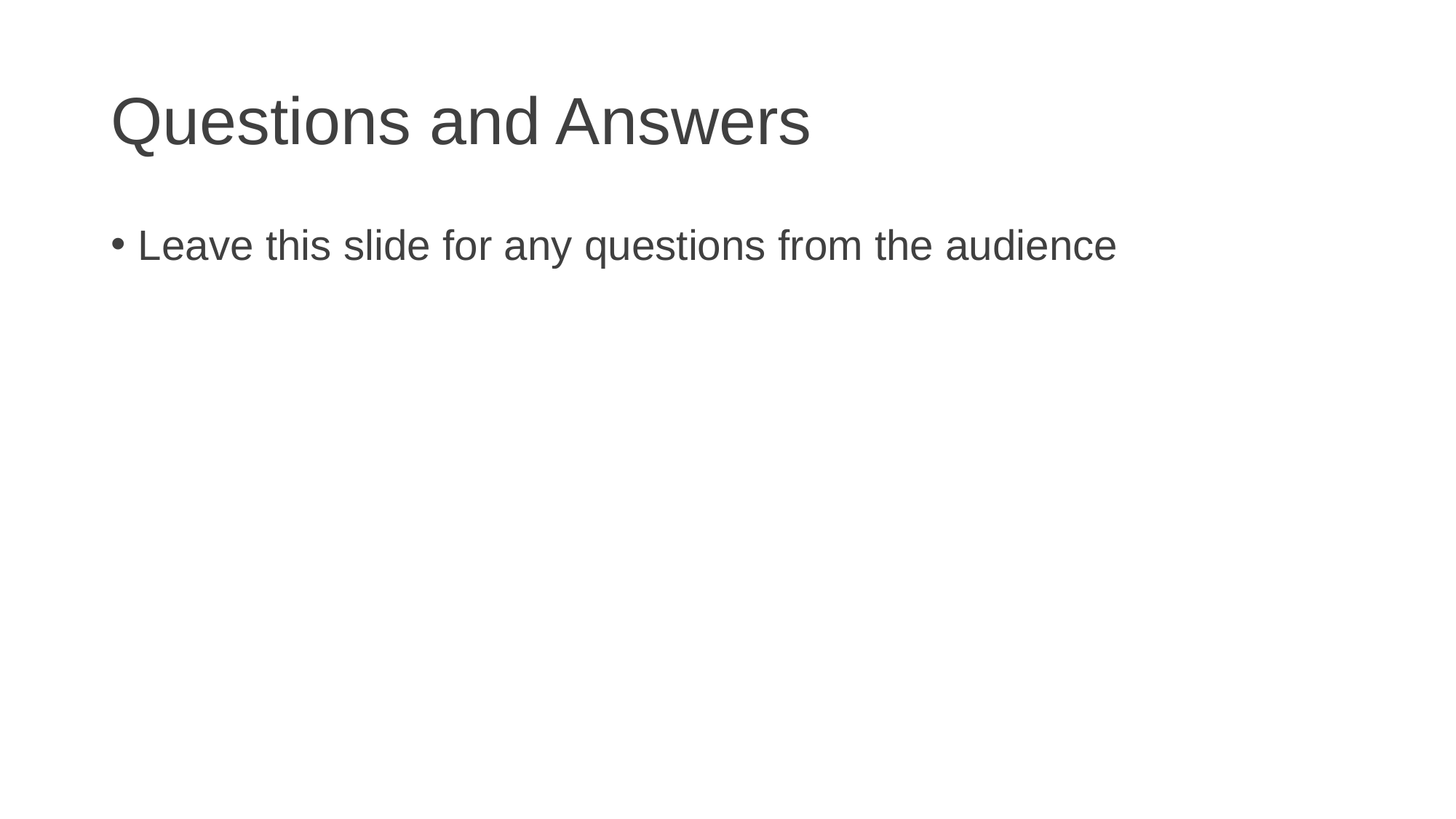

# Questions and Answers
Leave this slide for any questions from the audience